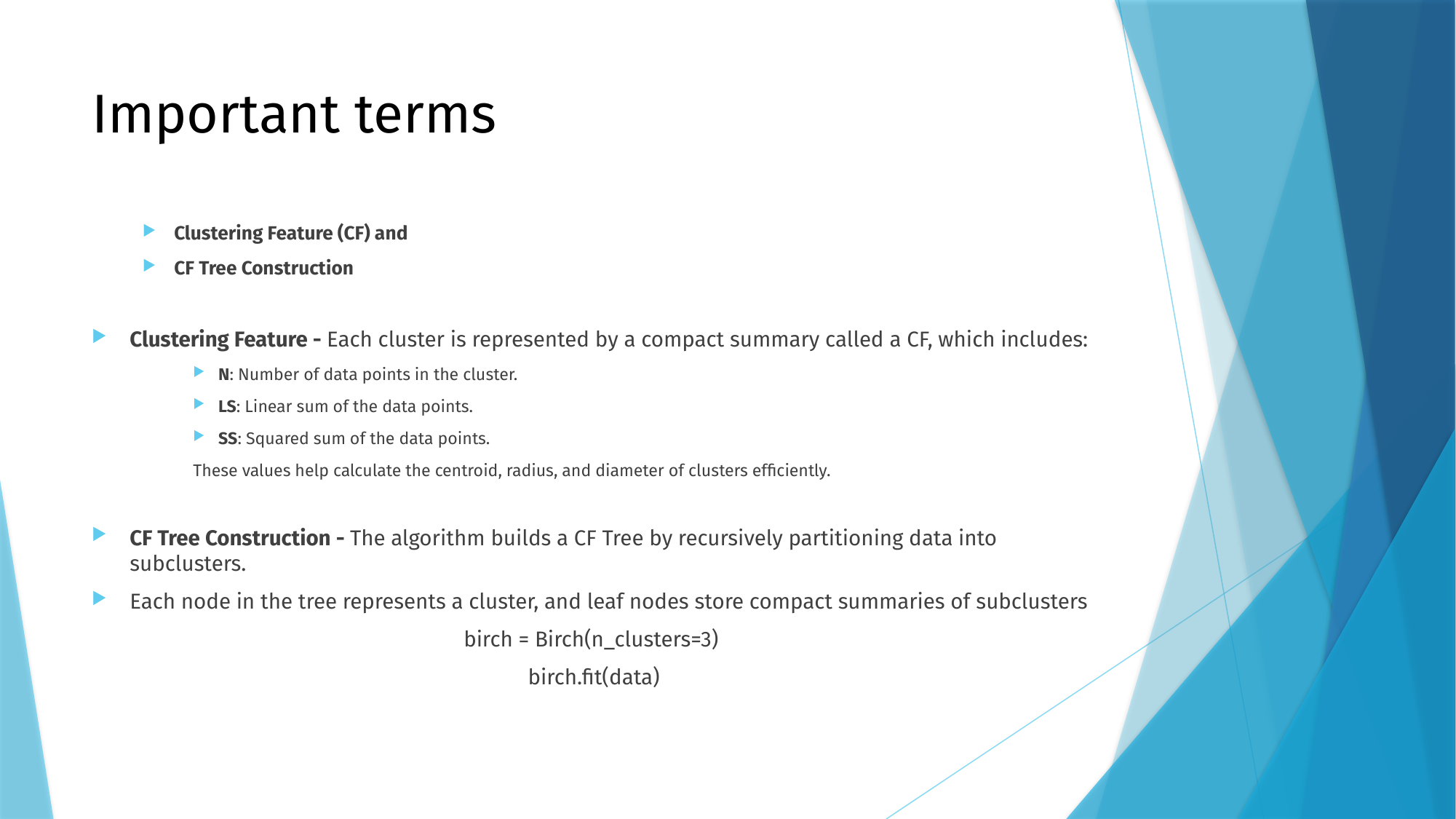

# Important terms

Clustering Feature (CF) and
CF Tree Construction

Clustering Feature - Each cluster is represented by a compact summary called a CF, which includes:
N: Number of data points in the cluster.
LS: Linear sum of the data points.
SS: Squared sum of the data points.
These values help calculate the centroid, radius, and diameter of clusters efficiently.

CF Tree Construction - The algorithm builds a CF Tree by recursively partitioning data into subclusters.
Each node in the tree represents a cluster, and leaf nodes store compact summaries of subclusters
birch = Birch(n_clusters=3)
birch.fit(data)